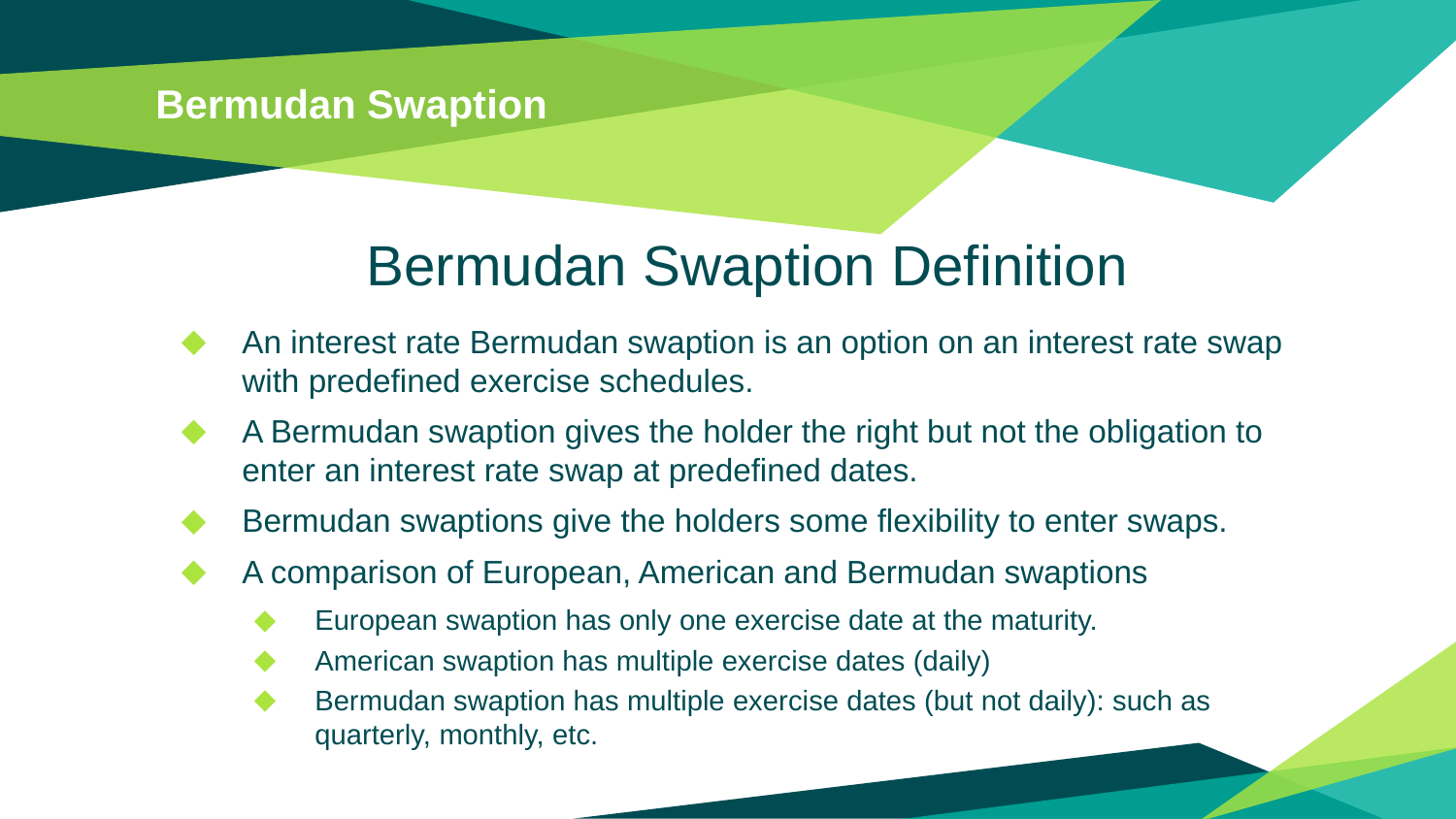

# Bermudan Swaption
Bermudan Swaption Definition
An interest rate Bermudan swaption is an option on an interest rate swap with predefined exercise schedules.
A Bermudan swaption gives the holder the right but not the obligation to enter an interest rate swap at predefined dates.
Bermudan swaptions give the holders some flexibility to enter swaps.
A comparison of European, American and Bermudan swaptions
European swaption has only one exercise date at the maturity.
American swaption has multiple exercise dates (daily)
Bermudan swaption has multiple exercise dates (but not daily): such as quarterly, monthly, etc.